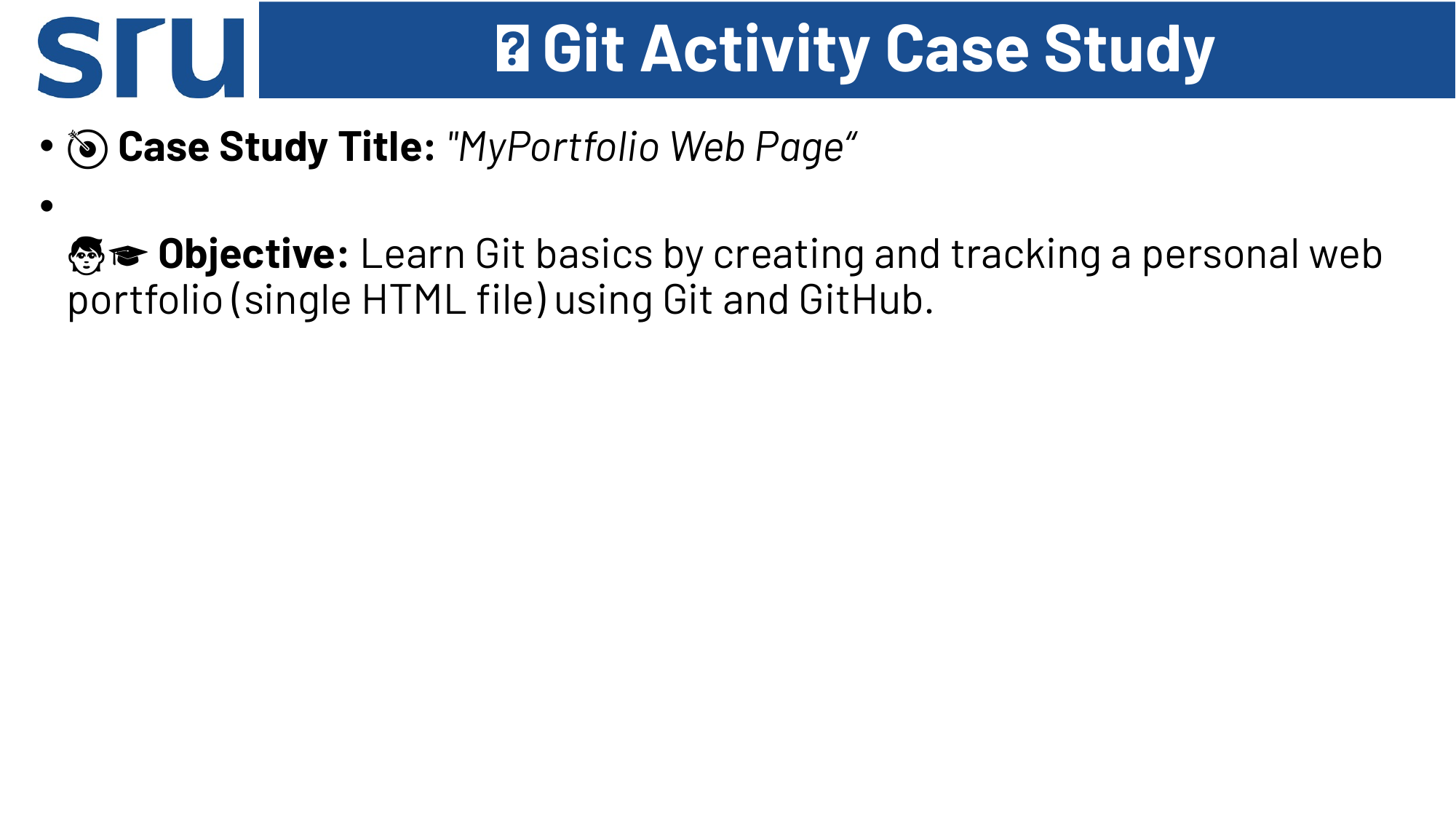

# 🧪 Git Activity Case Study
🎯 Case Study Title: "MyPortfolio Web Page“
🧑‍🎓 Objective: Learn Git basics by creating and tracking a personal web portfolio (single HTML file) using Git and GitHub.